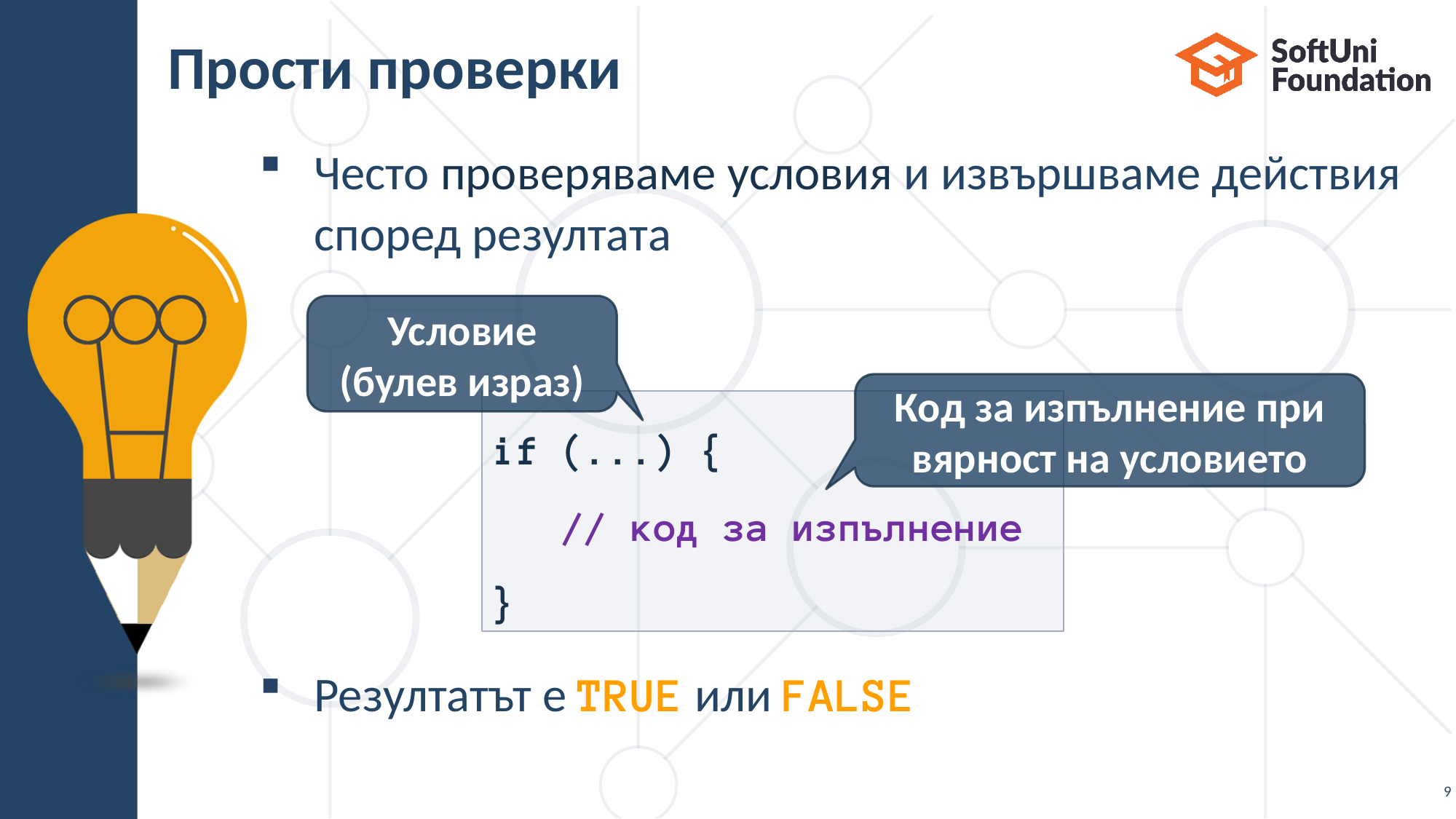

# Прости проверки
Често проверяваме условия и извършваме действия според резултата

Резултатът е TRUE или FALSE

Условие (булев израз)
Код за изпълнение при вярност на условието
if (...) {
   // код за изпълнение
}
9